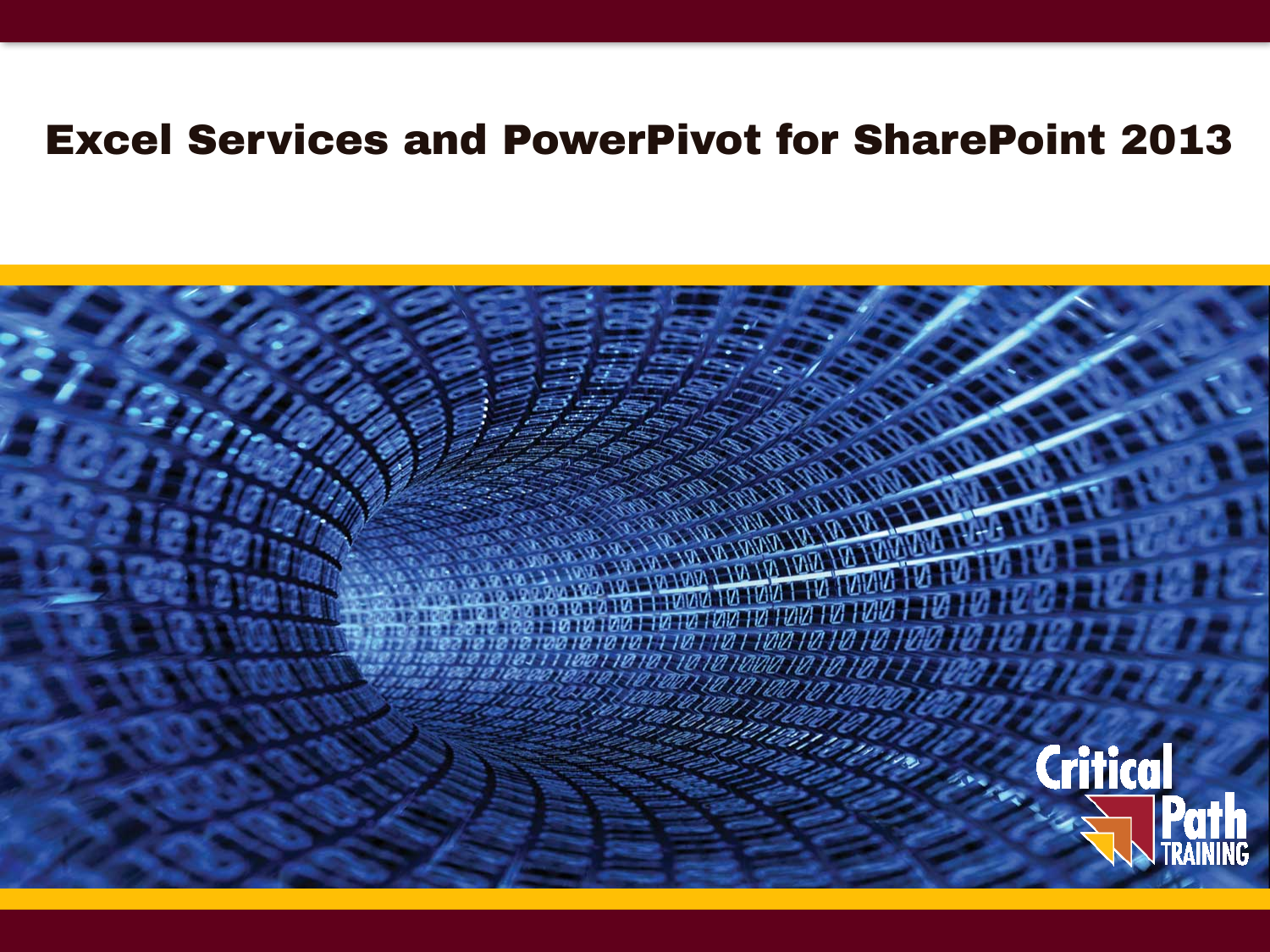

# Excel Services and PowerPivot for SharePoint 2013